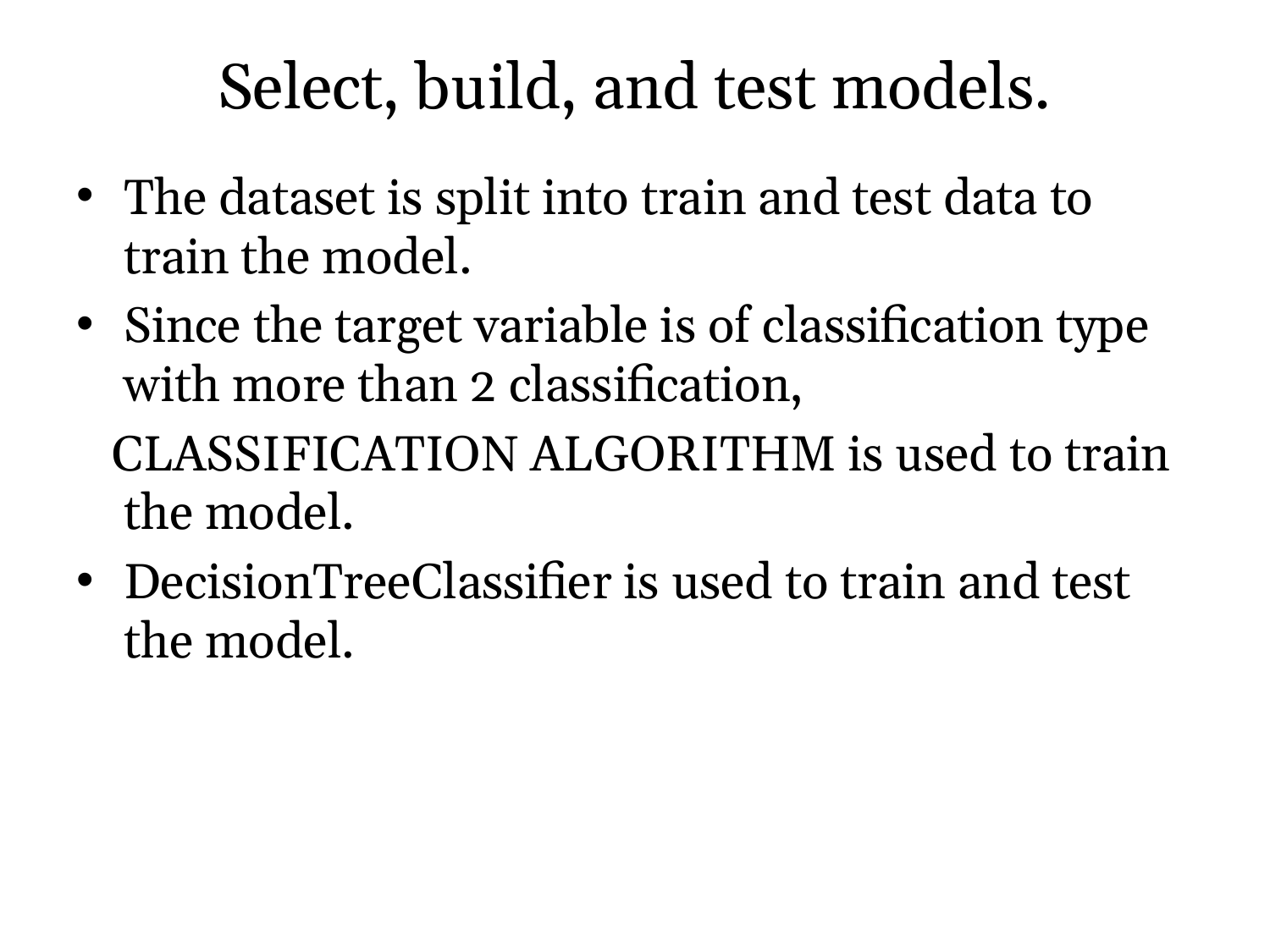

# Select, build, and test models.
The dataset is split into train and test data to train the model.
Since the target variable is of classification type with more than 2 classification,
   CLASSIFICATION ALGORITHM is used to train the model.
DecisionTreeClassifier is used to train and test the model.